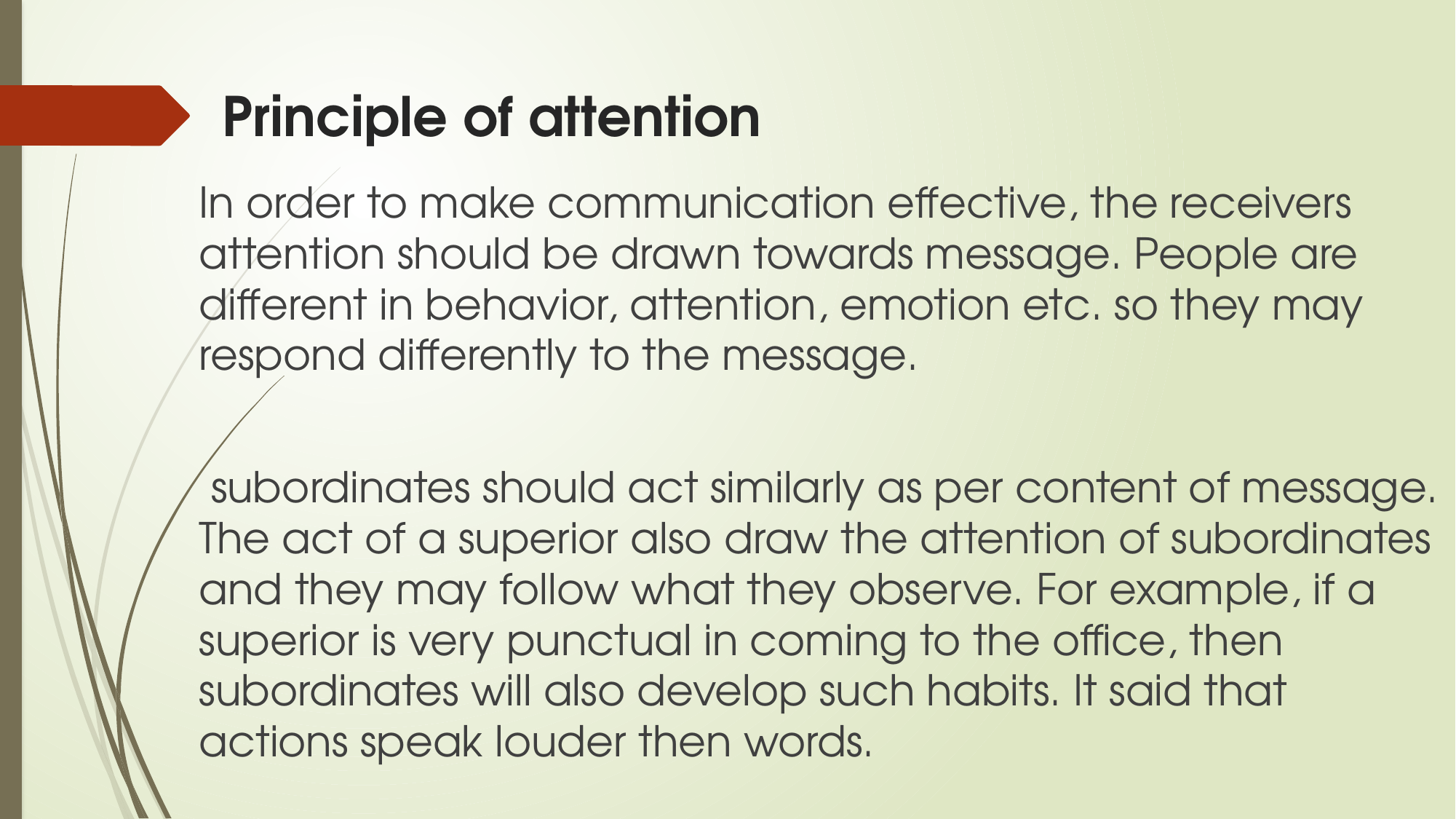

# Principle of attention
In order to make communication effective, the receivers attention should be drawn towards message. People are different in behavior, attention, emotion etc. so they may respond differently to the message.

 subordinates should act similarly as per content of message. The act of a superior also draw the attention of subordinates and they may follow what they observe. For example, if a superior is very punctual in coming to the office, then subordinates will also develop such habits. It said that actions speak louder then words.